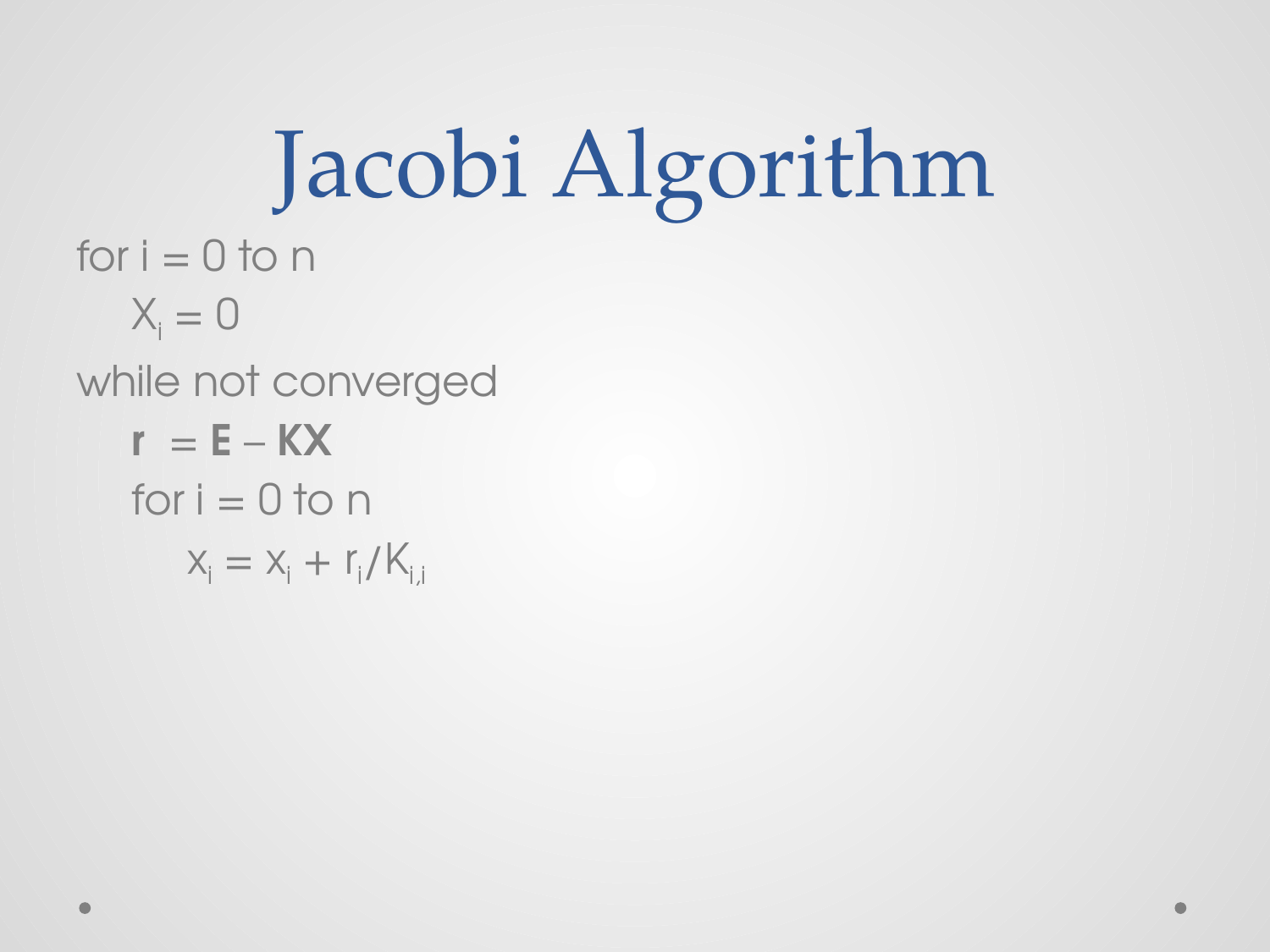

# Jacobi Algorithm
for i = 0 to n
Xi = 0
while not converged
r  = E – KX
for i = 0 to n
xi = xi + ri/Ki,i